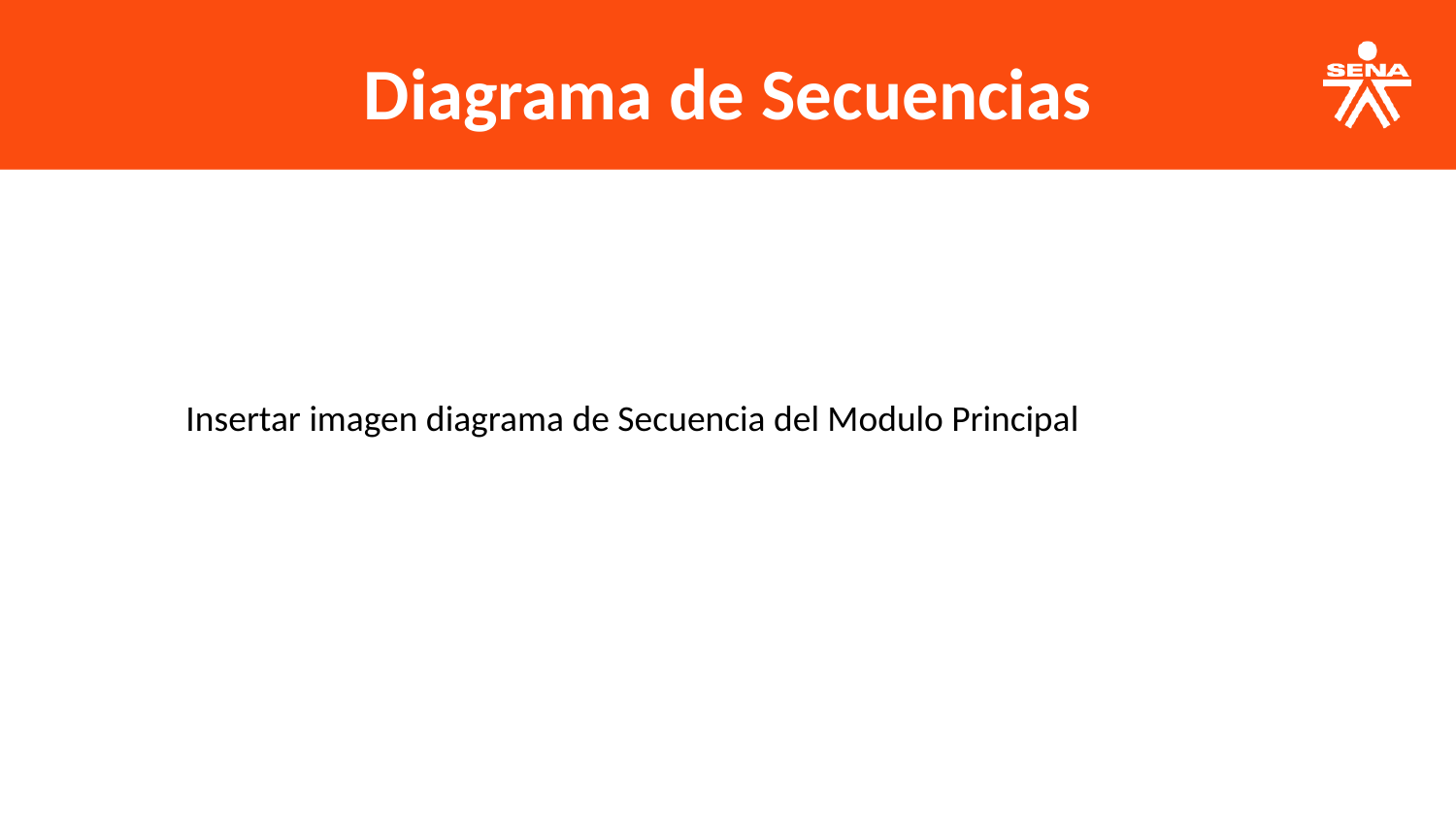

Diagrama de Secuencias
Insertar imagen diagrama de Secuencia del Modulo Principal